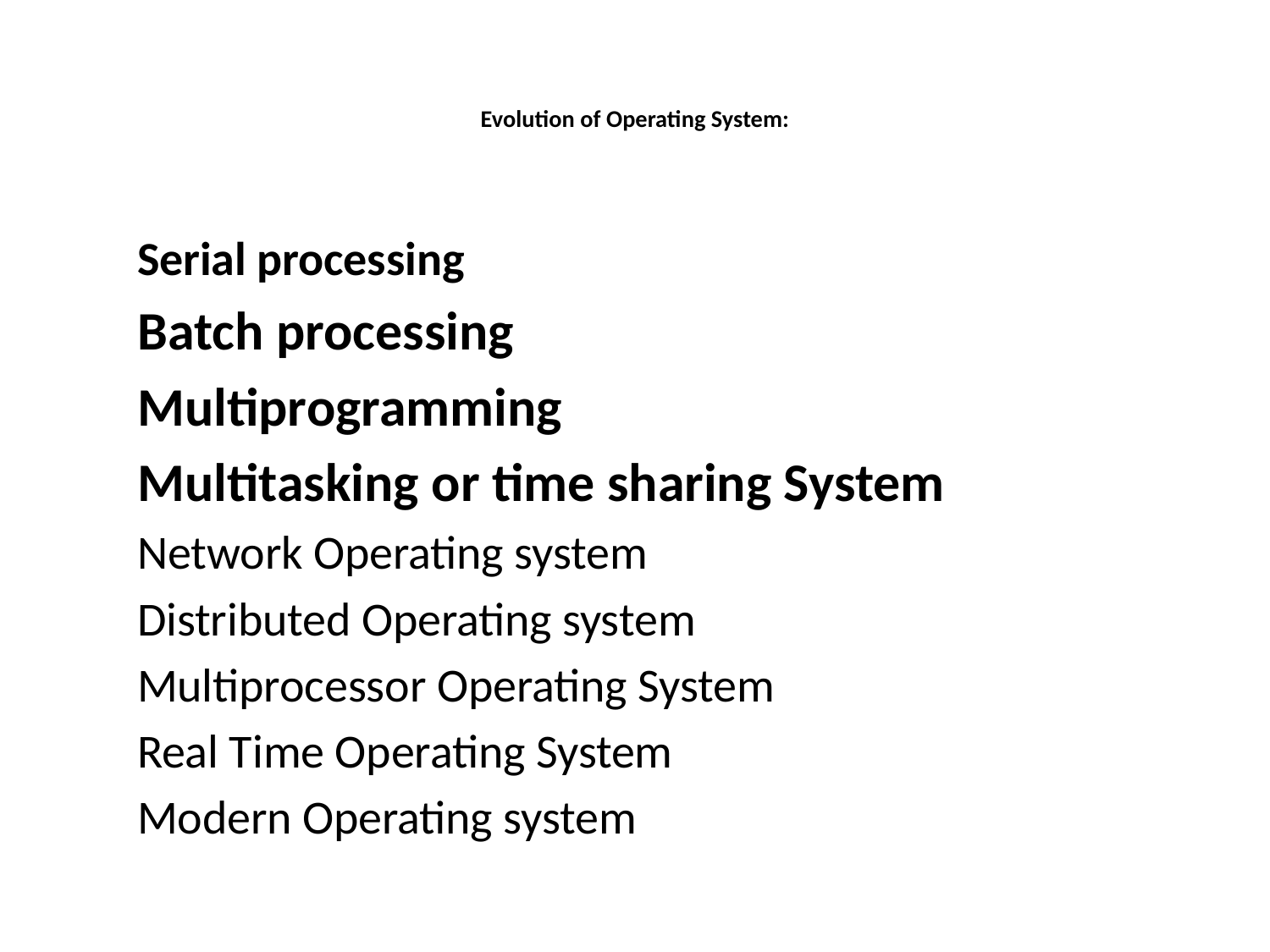

# Evolution of Operating System:
Serial processing
     Batch processing
     Multiprogramming
     Multitasking or time sharing System
Network Operating system
Distributed Operating system
Multiprocessor Operating System
Real Time Operating System
Modern Operating system